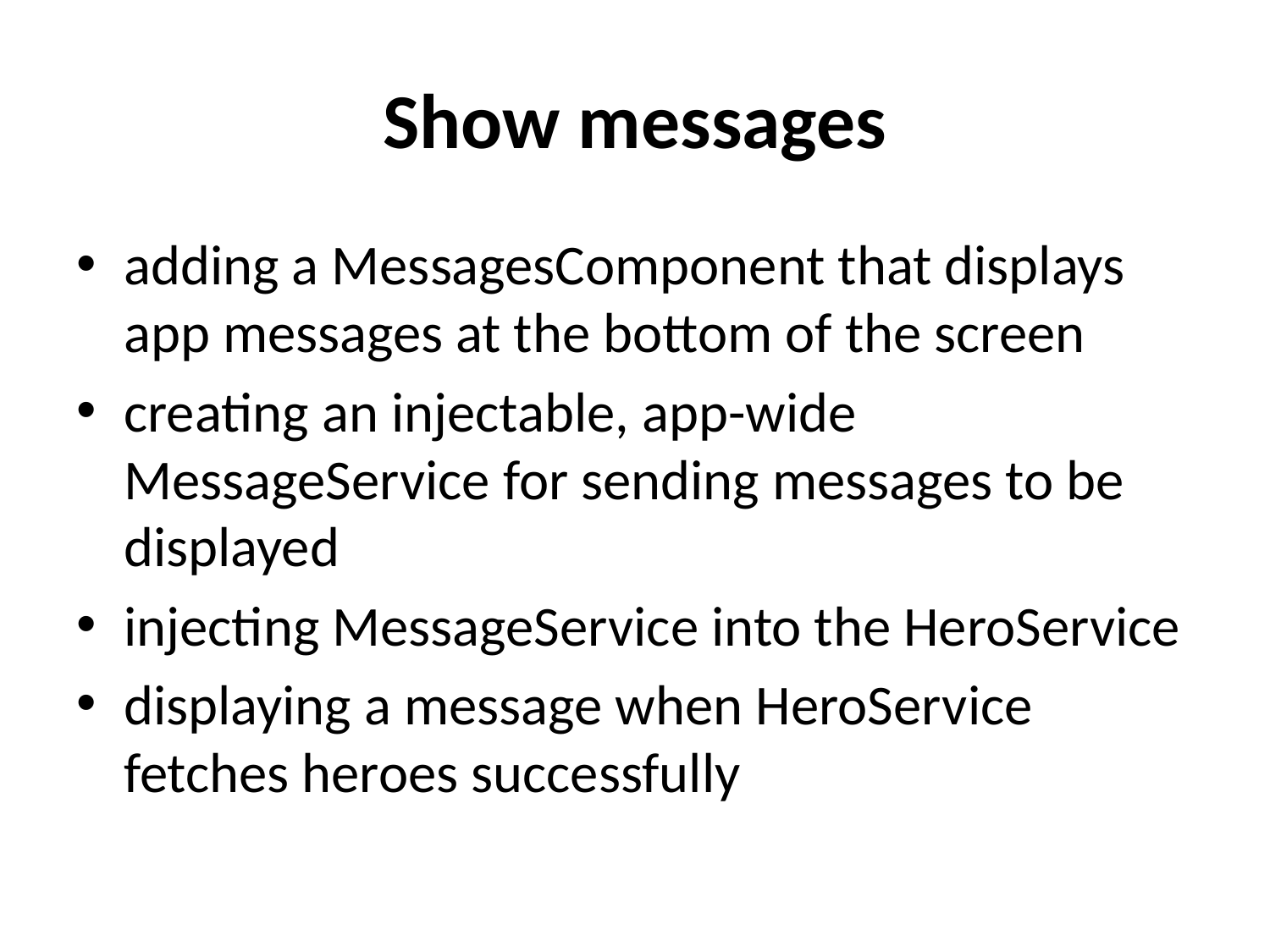

# Show messages
adding a MessagesComponent that displays app messages at the bottom of the screen
creating an injectable, app-wide MessageService for sending messages to be displayed
injecting MessageService into the HeroService
displaying a message when HeroService fetches heroes successfully